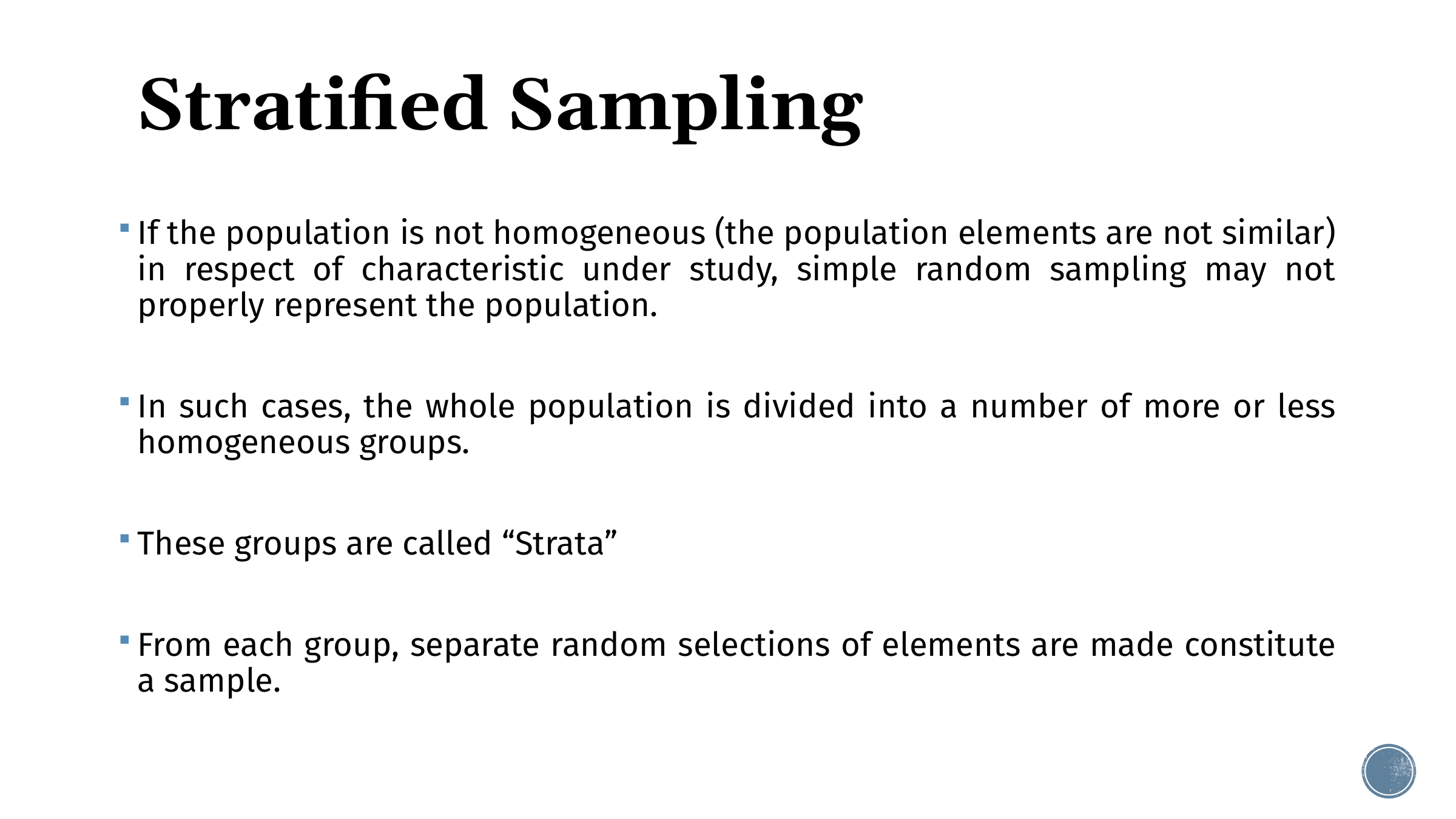

# Stratified Sampling
If the population is not homogeneous (the population elements are not similar) in respect of characteristic under study, simple random sampling may not properly represent the population.

In such cases, the whole population is divided into a number of more or less homogeneous groups.

These groups are called “Strata”

From each group, separate random selections of elements are made constitute a sample.